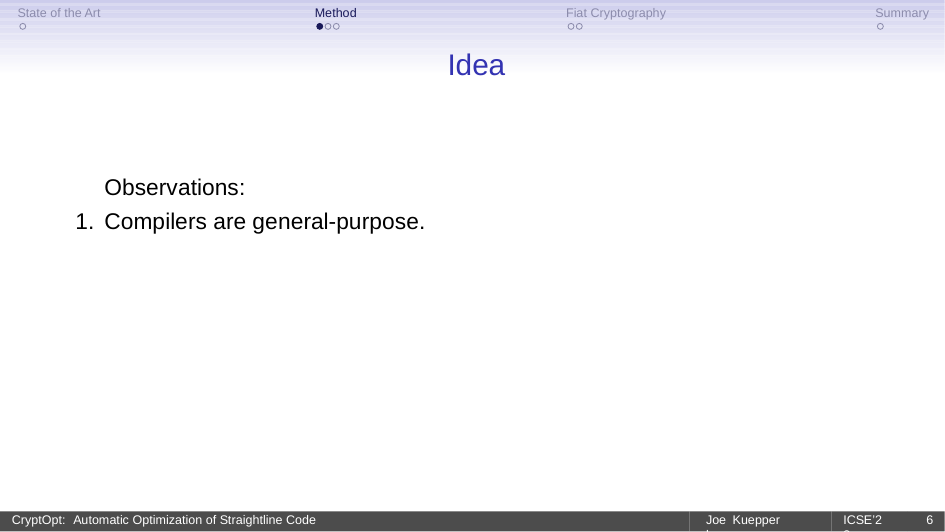

2.
Prove it correct.
(→ in Full
Paper, PLDI’23, Distinguished Paper)
2.
Cryptographic code is “”.
Idea:
1.
Compiling to → search for a fast implementation.

State of the Art
Method
Fiat Cryptography
Summary

Idea

Observations:
1.
Compilers are general-purpose.

CryptOpt:
Automatic Optimization of Straightline Code
Joel
Kuepper
ICSE’23
6